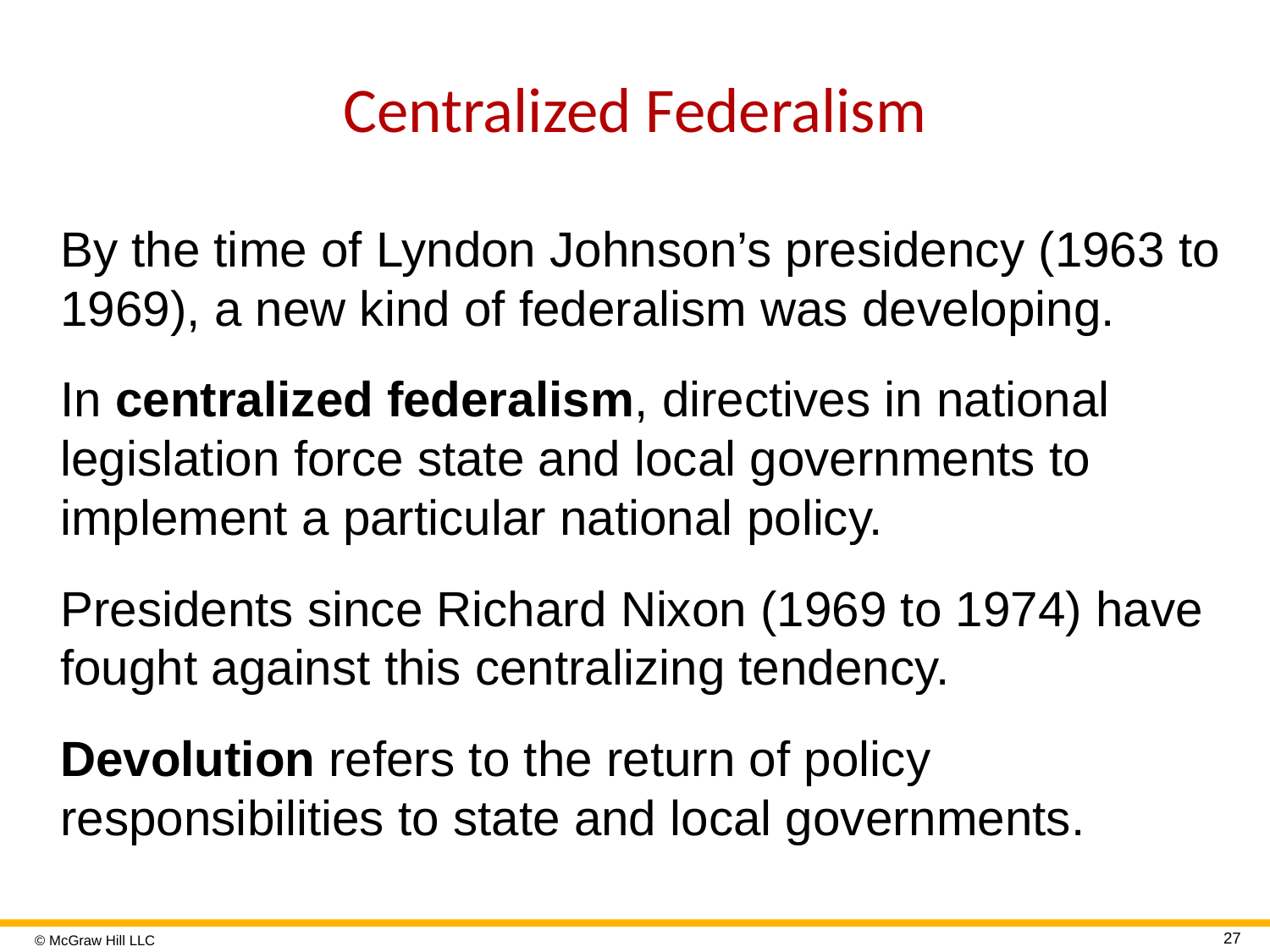

# Centralized Federalism
By the time of Lyndon Johnson’s presidency (1963 to 1969), a new kind of federalism was developing.
In centralized federalism, directives in national legislation force state and local governments to implement a particular national policy.
Presidents since Richard Nixon (1969 to 1974) have fought against this centralizing tendency.
Devolution refers to the return of policy responsibilities to state and local governments.

27